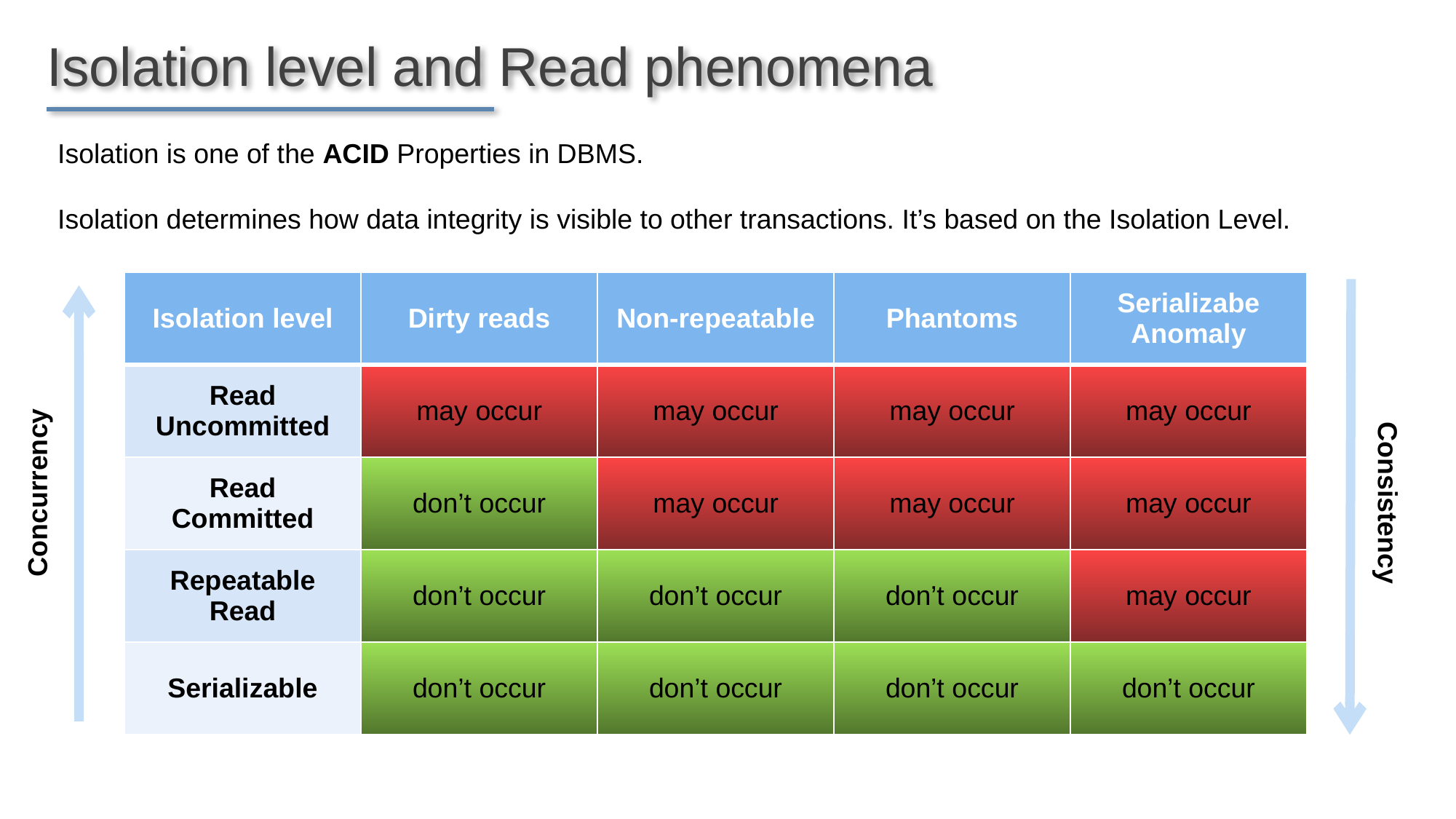

Isolation level and Read phenomena
Isolation is one of the ACID Properties in DBMS.
Isolation determines how data integrity is visible to other transactions. It’s based on the Isolation Level.
| Isolation level | Dirty reads | Non-repeatable | Phantoms | Serializabe Anomaly |
| --- | --- | --- | --- | --- |
| Read Uncommitted | may occur | may occur | may occur | may occur |
| Read Committed | don’t occur | may occur | may occur | may occur |
| Repeatable Read | don’t occur | don’t occur | don’t occur | may occur |
| Serializable | don’t occur | don’t occur | don’t occur | don’t occur |
Concurrency
Consistency